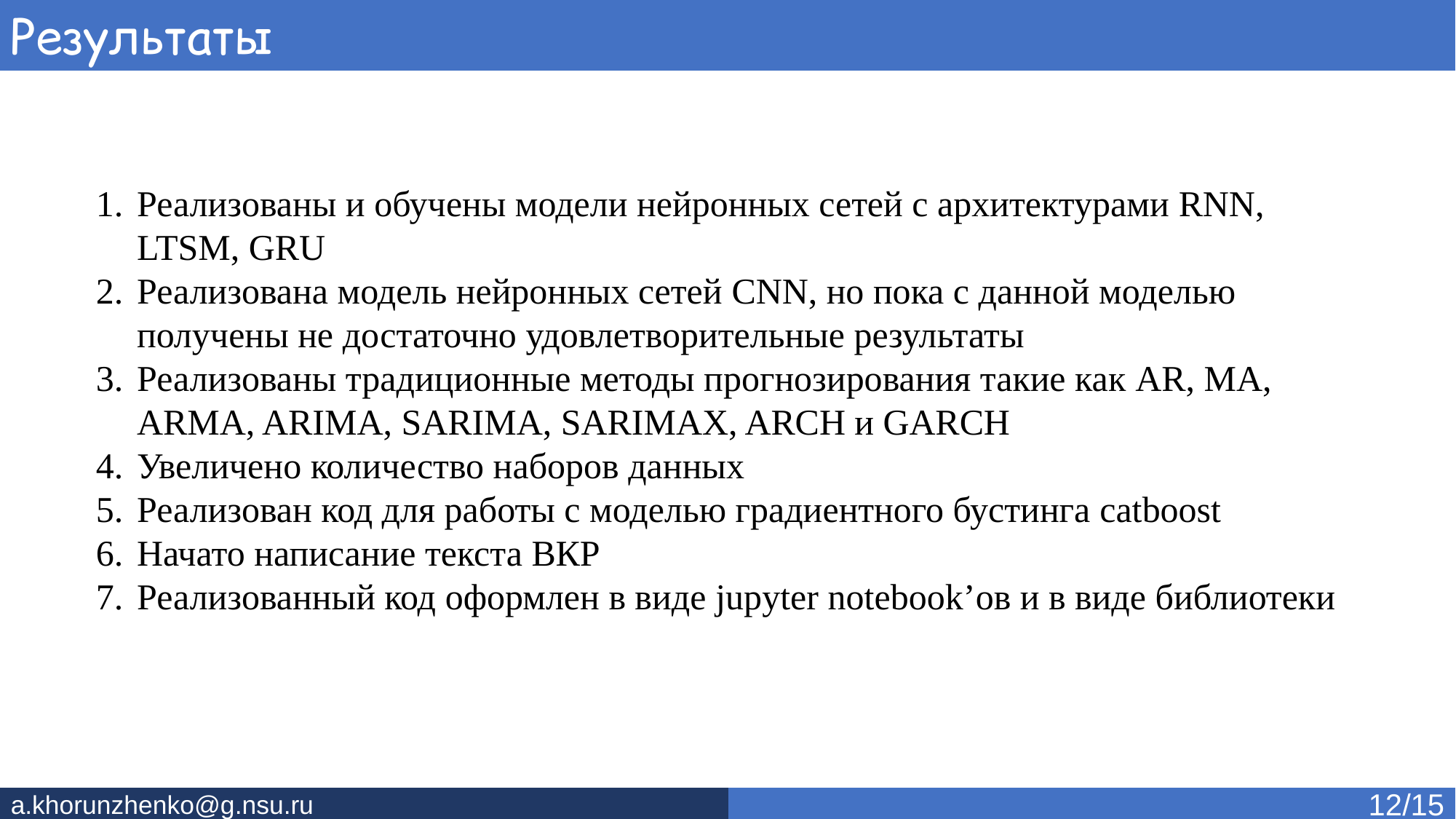

Результаты
Реализованы и обучены модели нейронных сетей с архитектурами RNN, LTSM, GRU
Реализована модель нейронных сетей CNN, но пока с данной моделью  получены не достаточно удовлетворительные результаты
Реализованы традиционные методы прогнозирования такие как AR, MA, ARMA, ARIMA, SARIMA, SARIMAX, ARCH и GARCH
Увеличено количество наборов данных
Реализован код для работы с моделью градиентного бустинга catboost
Начато написание текста ВКР
Реализованный код оформлен в виде jupyter notebook’ов и в виде библиотеки
a.khorunzhenko@g.nsu.ru
12/15